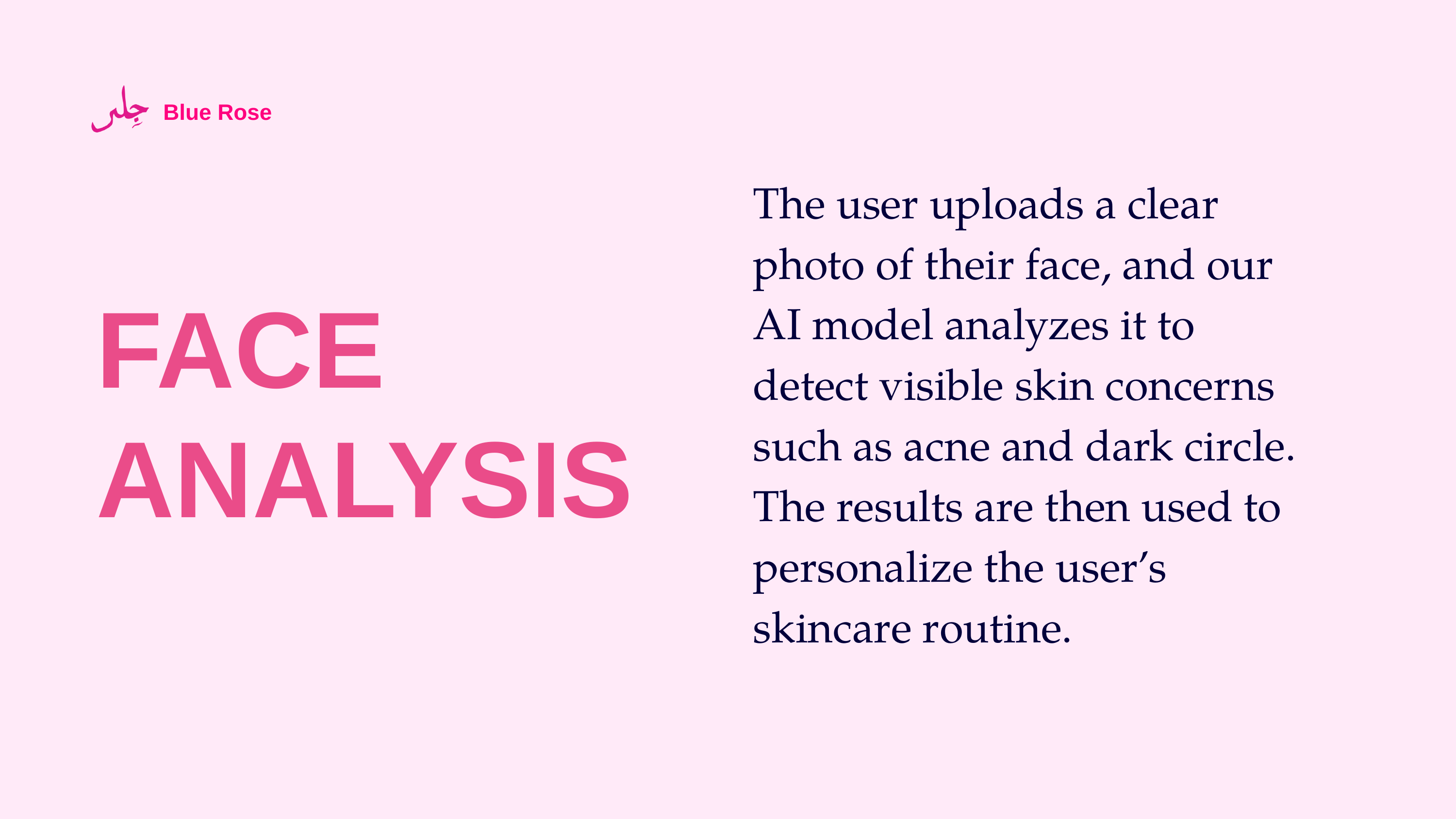

Blue Rose
The user uploads a clear photo of their face, and our AI model analyzes it to detect visible skin concerns such as acne and dark circle. The results are then used to  personalize the user’s skincare routine.
FACE ANALYSIS